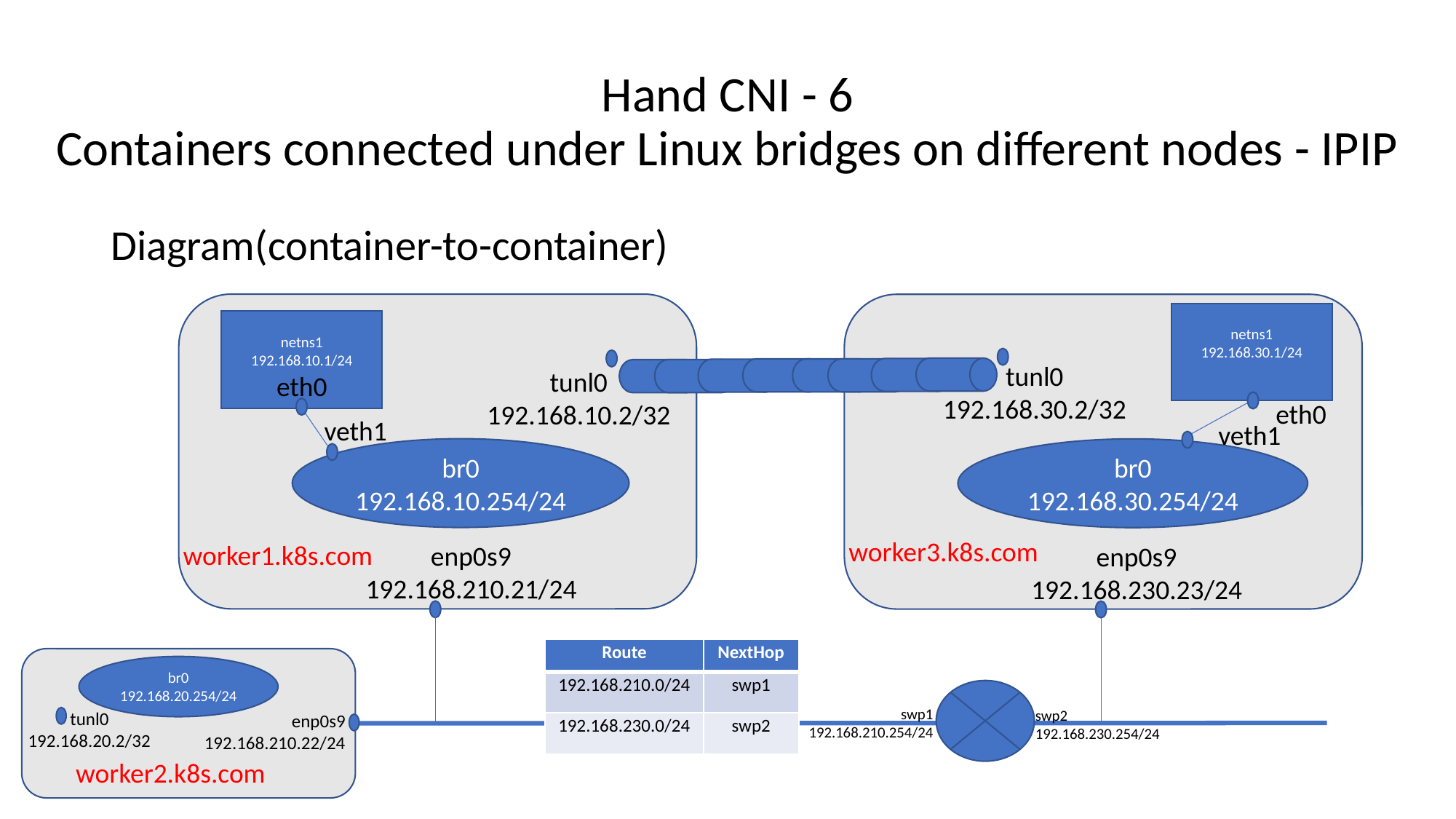

# Hand CNI - 6 Containers connected under Linux bridges on different nodes - IPIP
Diagram(container-to-container)

netns1
192.168.30.1/24

netns1
192.168.10.1/24

tunl0
192.168.30.2/32

tunl0
192.168.10.2/32
eth0
eth0

veth1
veth1

br0
192.168.10.254/24
br0
192.168.30.254/24

worker3.k8s.com
worker1.k8s.com
enp0s9
192.168.210.21/24
enp0s9
192.168.230.23/24

| Route | NextHop |
| --- | --- |
| 192.168.210.0/24 | swp1 |
| 192.168.230.0/24 | swp2 |

br0
192.168.20.254/24

swp1
192.168.210.254/24
swp2
192.168.230.254/24
tunl0
192.168.20.2/32
enp0s9
192.168.210.22/24

worker2.k8s.com